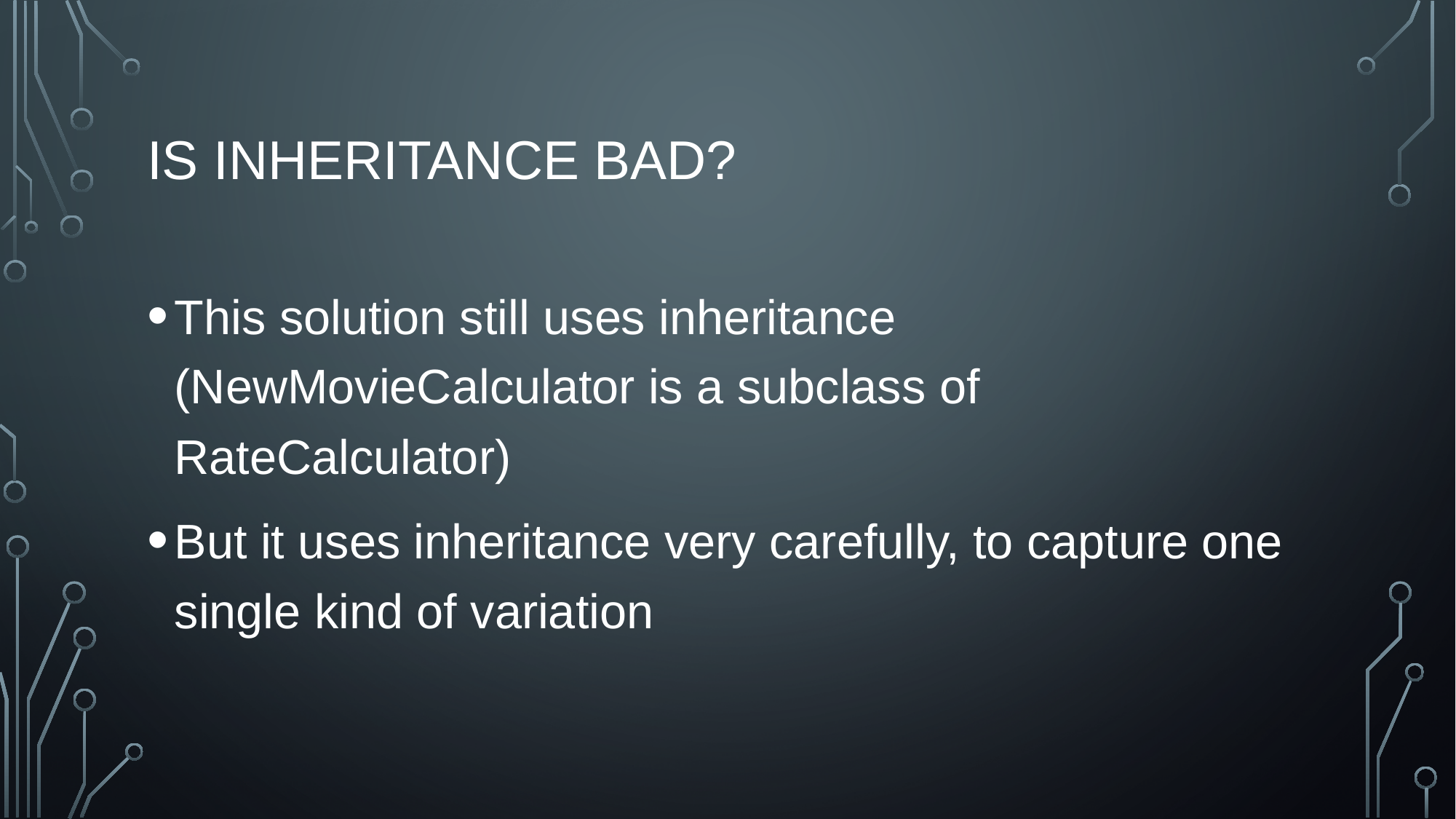

# IS inheritance bad?
This solution still uses inheritance (NewMovieCalculator is a subclass of RateCalculator)
But it uses inheritance very carefully, to capture one single kind of variation